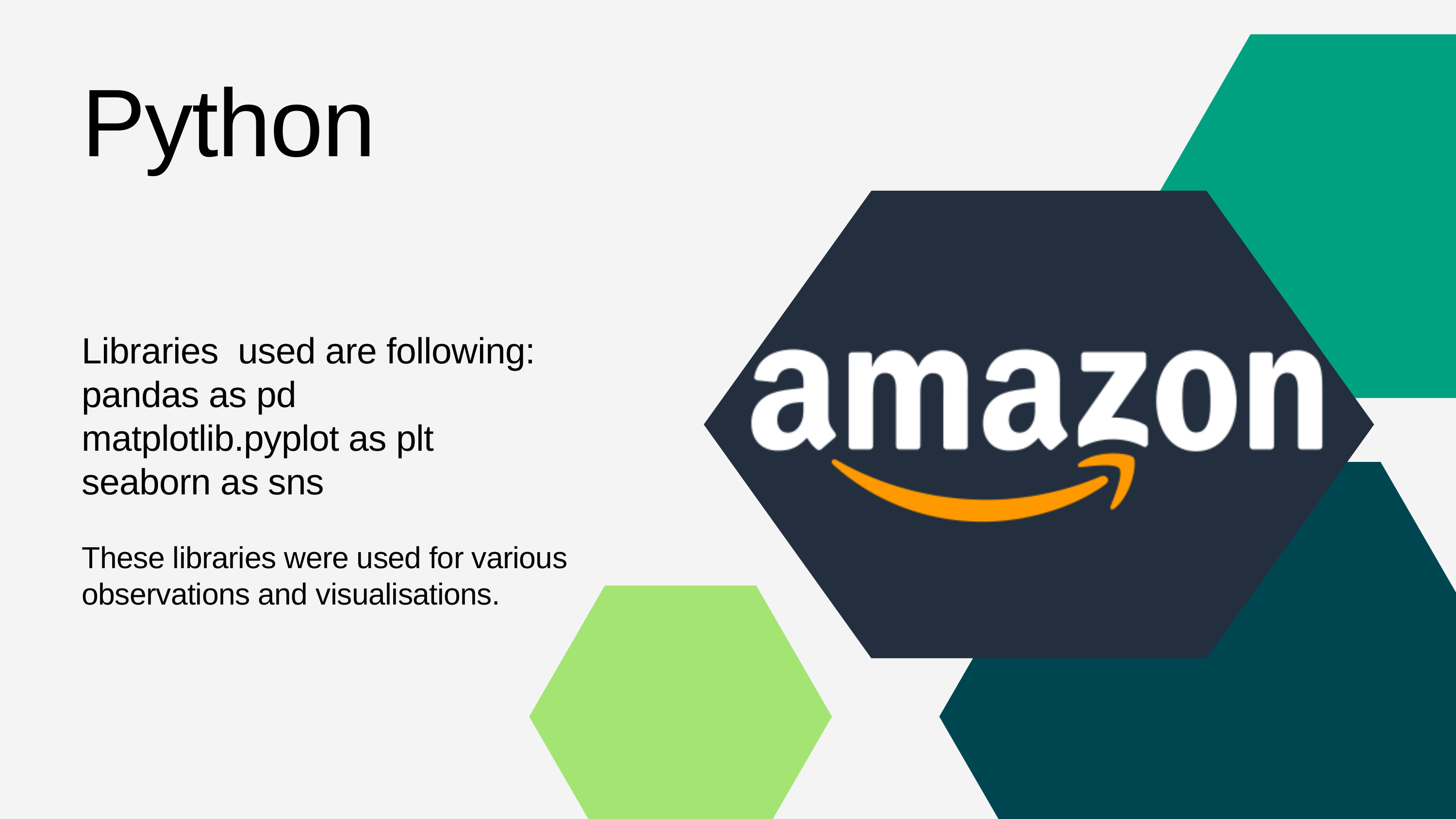

Python

Libraries  used are following:
pandas as pd
matplotlib.pyplot as plt
seaborn as sns

These libraries were used for various observations and visualisations.